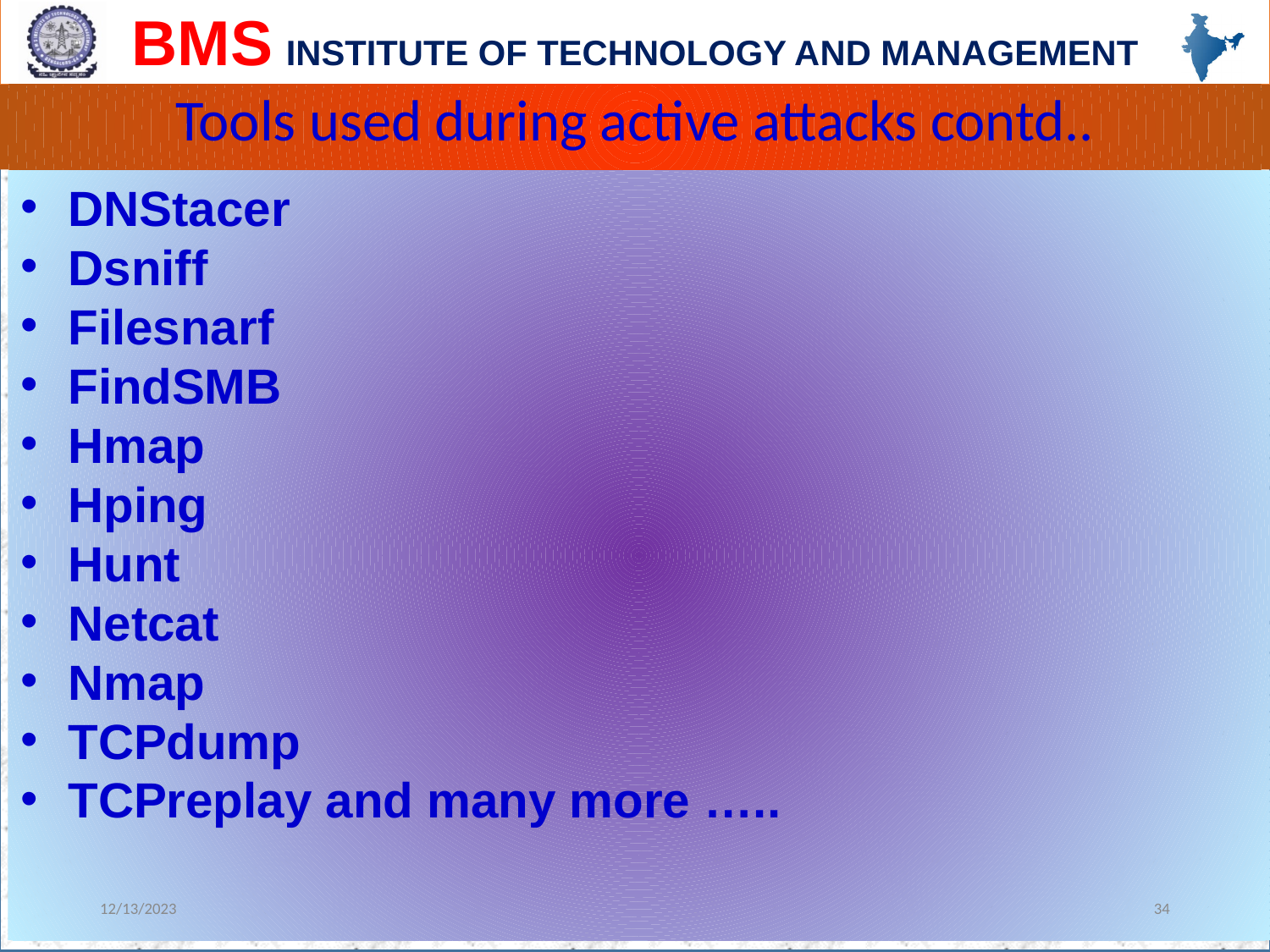

# Tools used during active attacks contd..
DNStacer
Dsniff
Filesnarf
FindSMB
Hmap
Hping
Hunt
Netcat
Nmap
TCPdump
TCPreplay and many more …..
12/13/2023
34